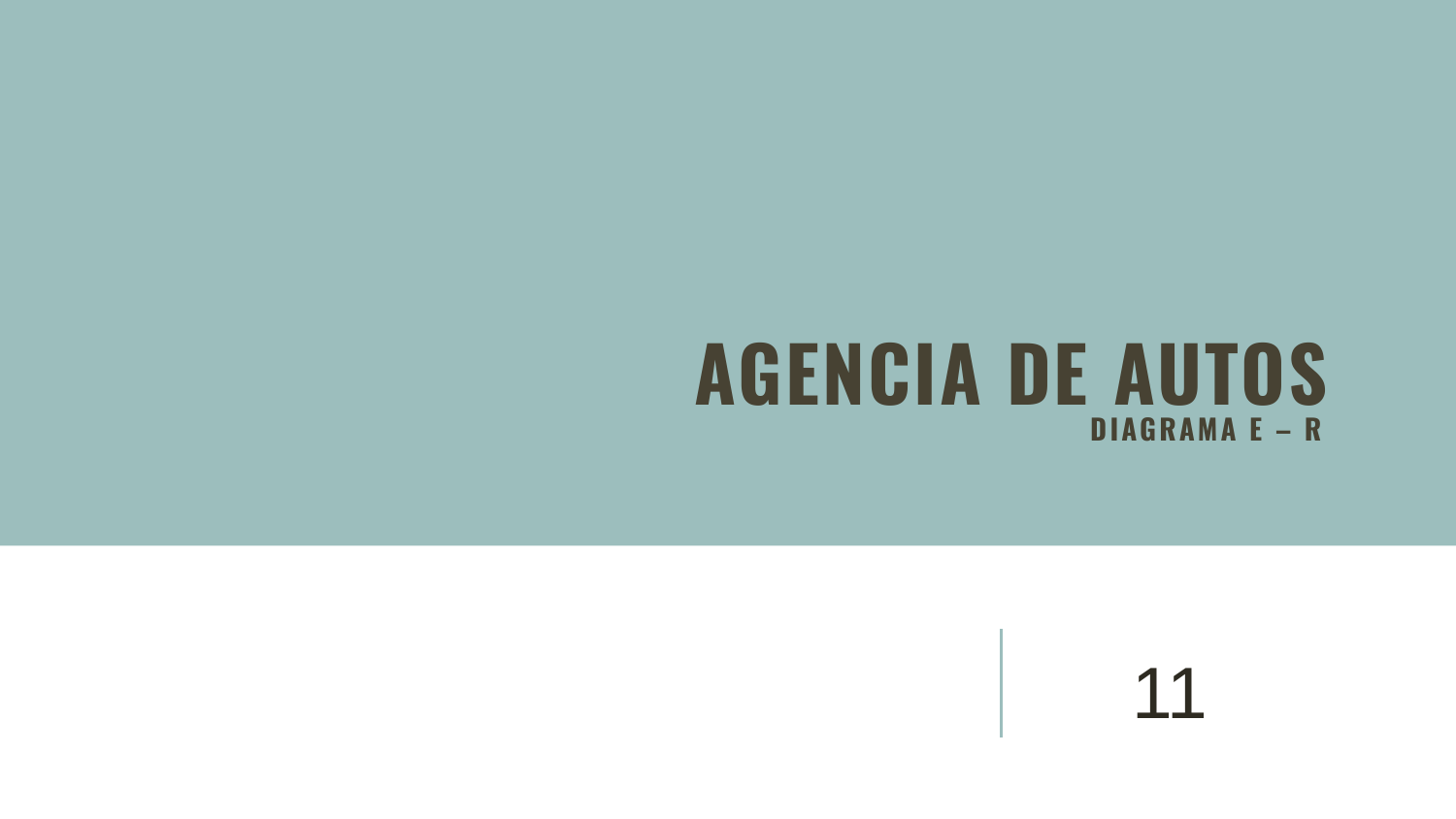

# Agencia de autos Diagrama E – R
11